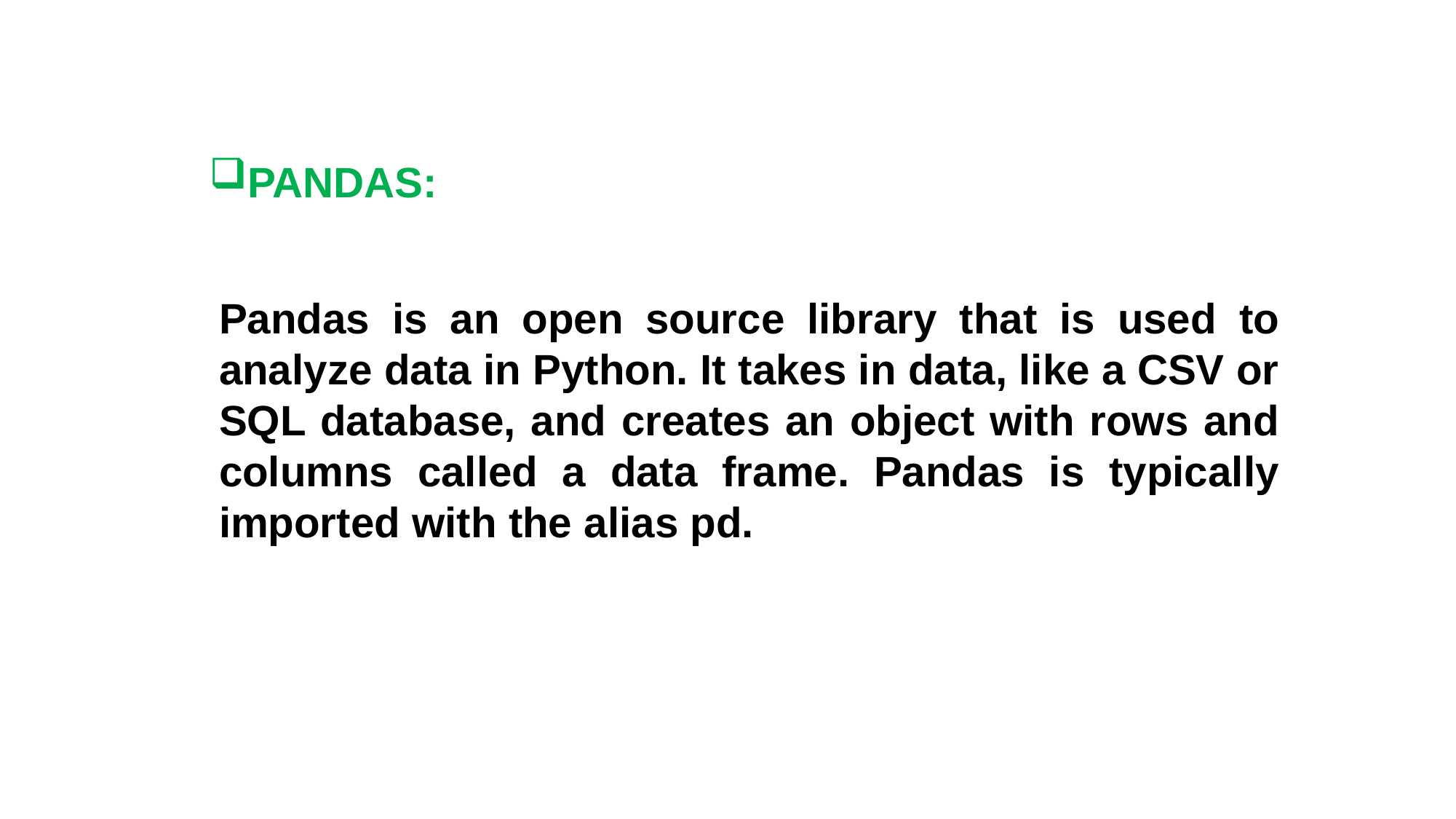

PANDAS:
Pandas is an open source library that is used to analyze data in Python. It takes in data, like a CSV or SQL database, and creates an object with rows and columns called a data frame. Pandas is typically imported with the alias pd.